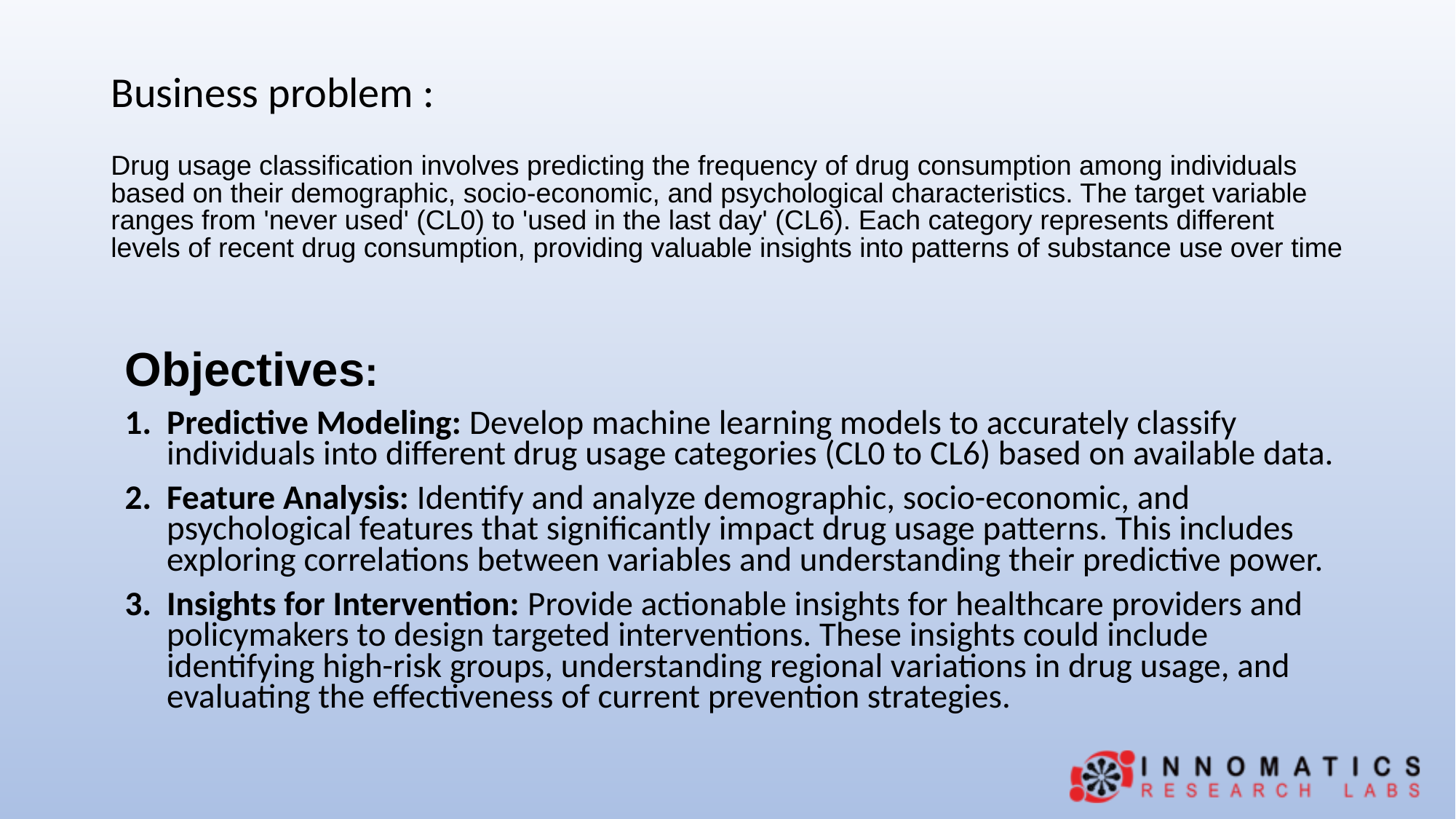

# Business problem : Drug usage classification involves predicting the frequency of drug consumption among individuals based on their demographic, socio-economic, and psychological characteristics. The target variable ranges from 'never used' (CL0) to 'used in the last day' (CL6). Each category represents different levels of recent drug consumption, providing valuable insights into patterns of substance use over time
Objectives:
Predictive Modeling: Develop machine learning models to accurately classify individuals into different drug usage categories (CL0 to CL6) based on available data.
Feature Analysis: Identify and analyze demographic, socio-economic, and psychological features that significantly impact drug usage patterns. This includes exploring correlations between variables and understanding their predictive power.
Insights for Intervention: Provide actionable insights for healthcare providers and policymakers to design targeted interventions. These insights could include identifying high-risk groups, understanding regional variations in drug usage, and evaluating the effectiveness of current prevention strategies.